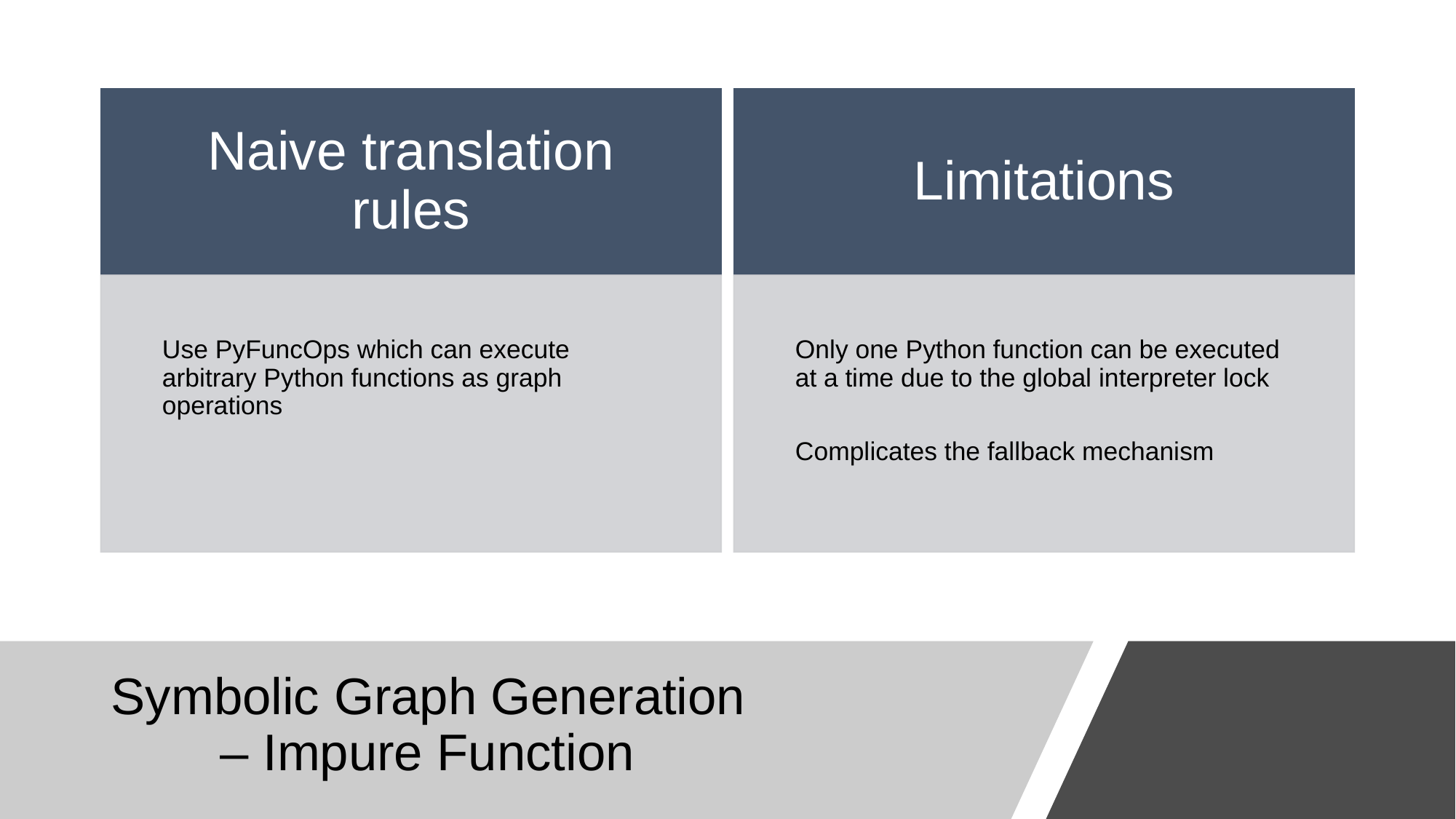

Naive translation rules
Use PyFuncOps which can execute arbitrary Python functions as graph operations
Limitations
Only one Python function can be executed at a time due to the global interpreter lock

Complicates the fallback mechanism

# Symbolic Graph Generation – Impure Function